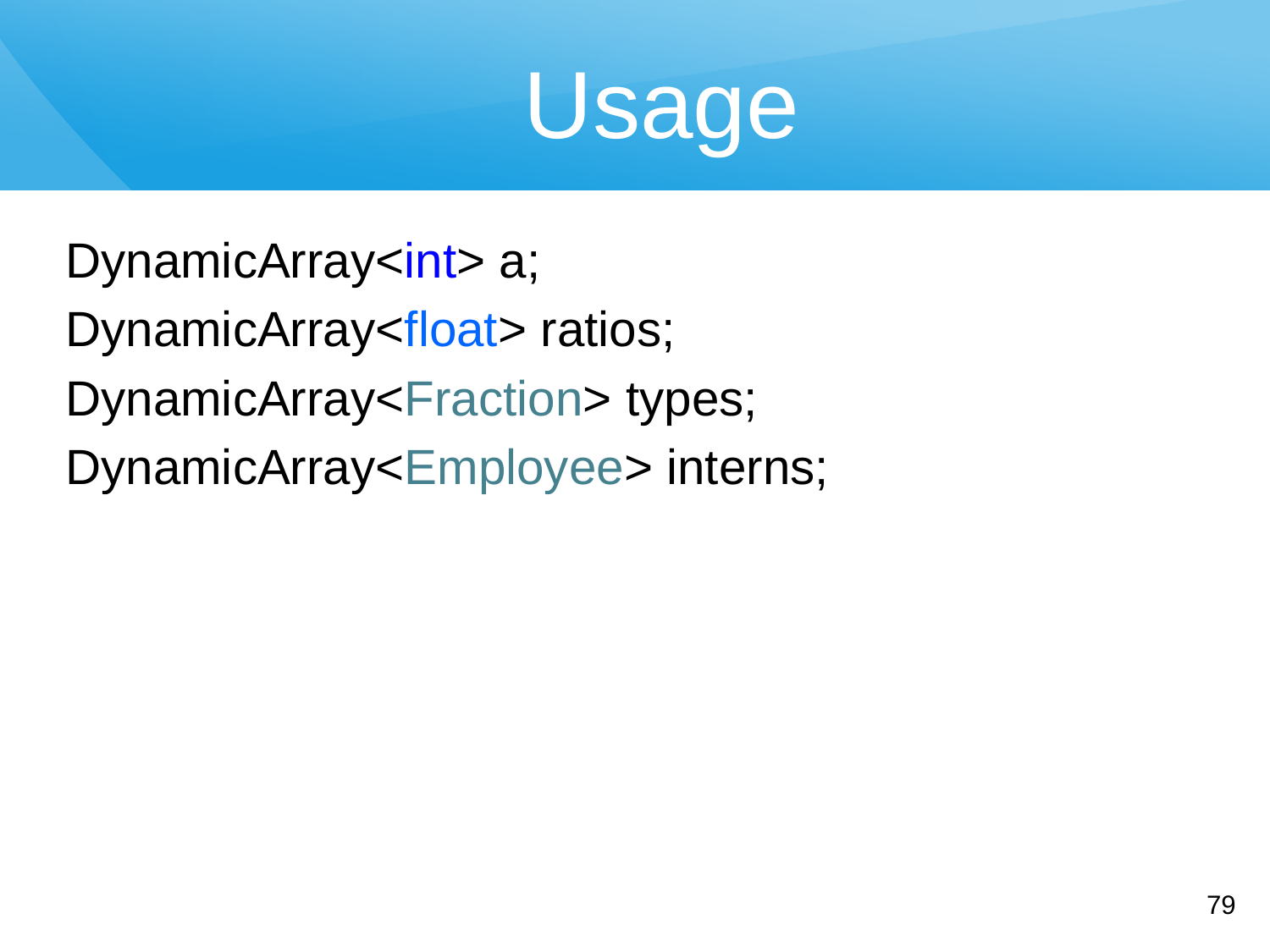

# Usage
DynamicArray<int> a;
DynamicArray<float> ratios;
DynamicArray<Fraction> types;
DynamicArray<Employee> interns;
79